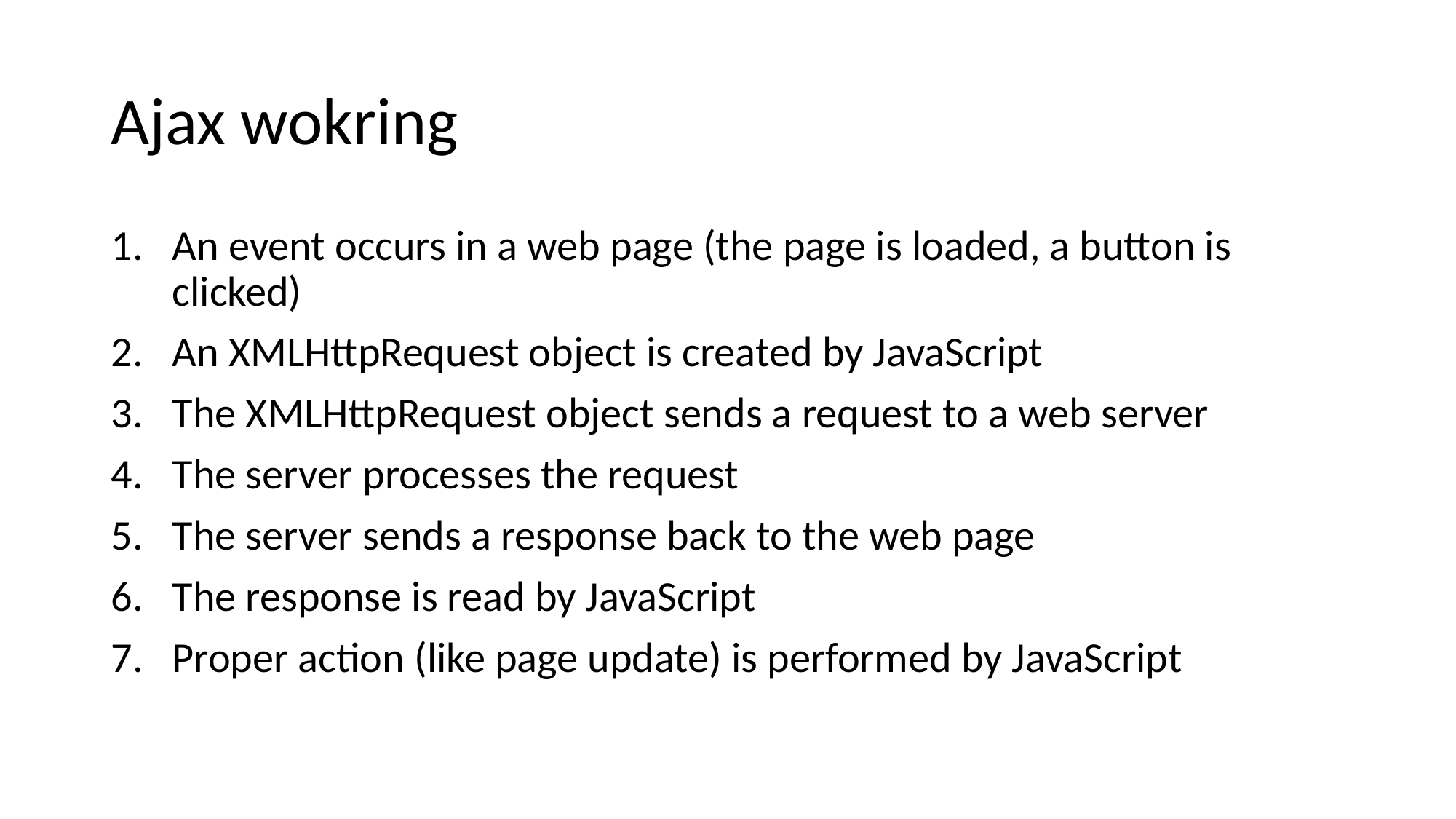

# Ajax wokring
An event occurs in a web page (the page is loaded, a button is clicked)
An XMLHttpRequest object is created by JavaScript
The XMLHttpRequest object sends a request to a web server
The server processes the request
The server sends a response back to the web page
The response is read by JavaScript
Proper action (like page update) is performed by JavaScript